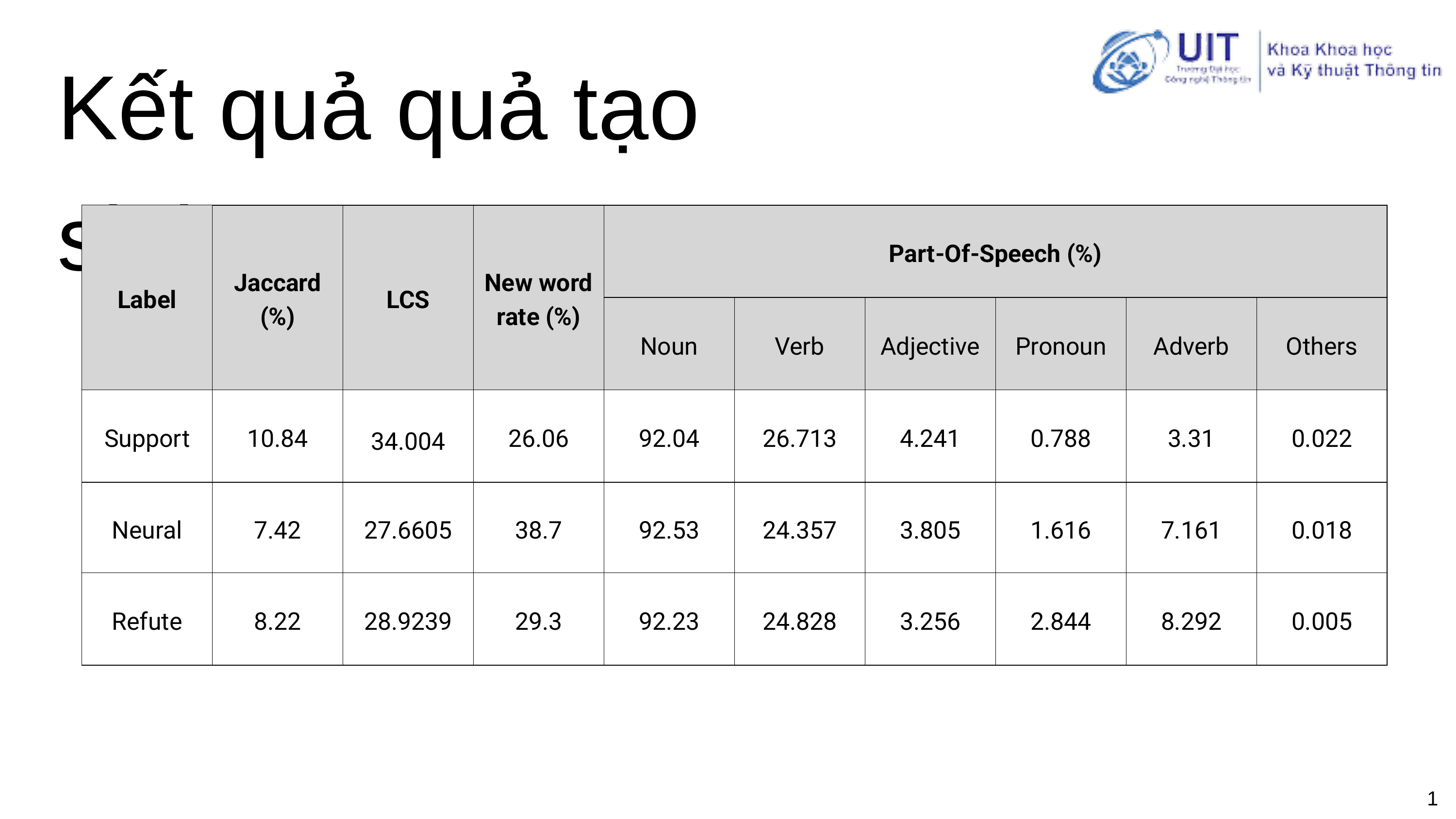

Kết quả quả tạo sinh
| Label | Jaccard (%) | LCS | New word rate (%) | Part-Of-Speech (%) |  |  |  |  |  |
| --- | --- | --- | --- | --- | --- | --- | --- | --- | --- |
|  |  |  |  | Noun | Verb | Adjective | Pronoun | Adverb | Others |
| Support | 10.84 | 34.004 | 26.06 | 92.04 | 26.713 | 4.241 | 0.788 | 3.31 | 0.022 |
| Neural | 7.42 | 27.6605 | 38.7 | 92.53 | 24.357 | 3.805 | 1.616 | 7.161 | 0.018 |
| Refute | 8.22 | 28.9239 | 29.3 | 92.23 | 24.828 | 3.256 | 2.844 | 8.292 | 0.005 |
12